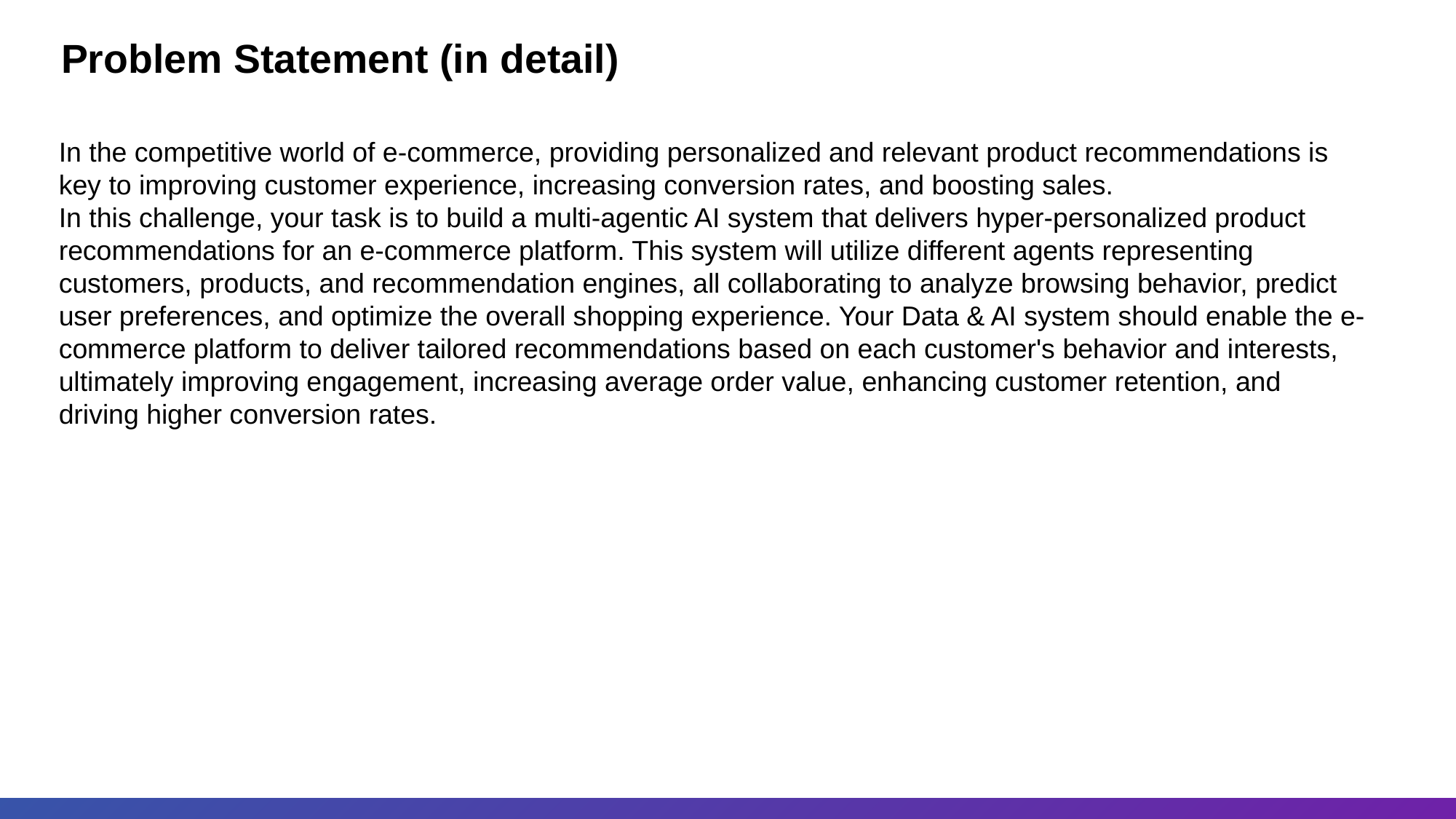

Problem Statement (in detail)
In the competitive world of e-commerce, providing personalized and relevant product recommendations is key to improving customer experience, increasing conversion rates, and boosting sales.
In this challenge, your task is to build a multi-agentic AI system that delivers hyper-personalized product recommendations for an e-commerce platform. This system will utilize different agents representing customers, products, and recommendation engines, all collaborating to analyze browsing behavior, predict user preferences, and optimize the overall shopping experience. Your Data & AI system should enable the e-commerce platform to deliver tailored recommendations based on each customer's behavior and interests, ultimately improving engagement, increasing average order value, enhancing customer retention, and driving higher conversion rates.